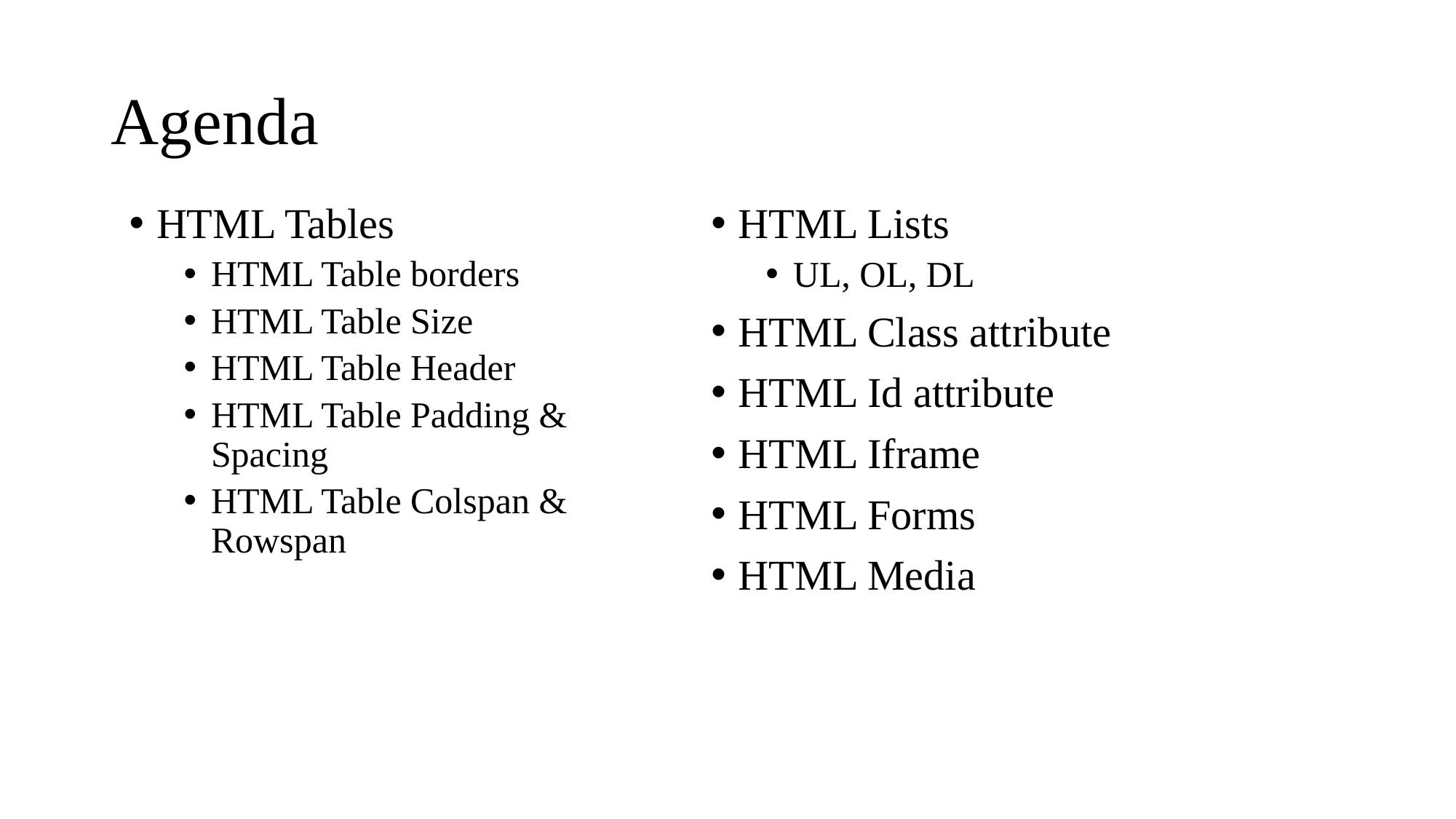

# Agenda
HTML Lists
UL, OL, DL
HTML Class attribute
HTML Id attribute
HTML Iframe
HTML Forms
HTML Media

HTML Tables
HTML Table borders
HTML Table Size
HTML Table Header
HTML Table Padding & Spacing
HTML Table Colspan & Rowspan